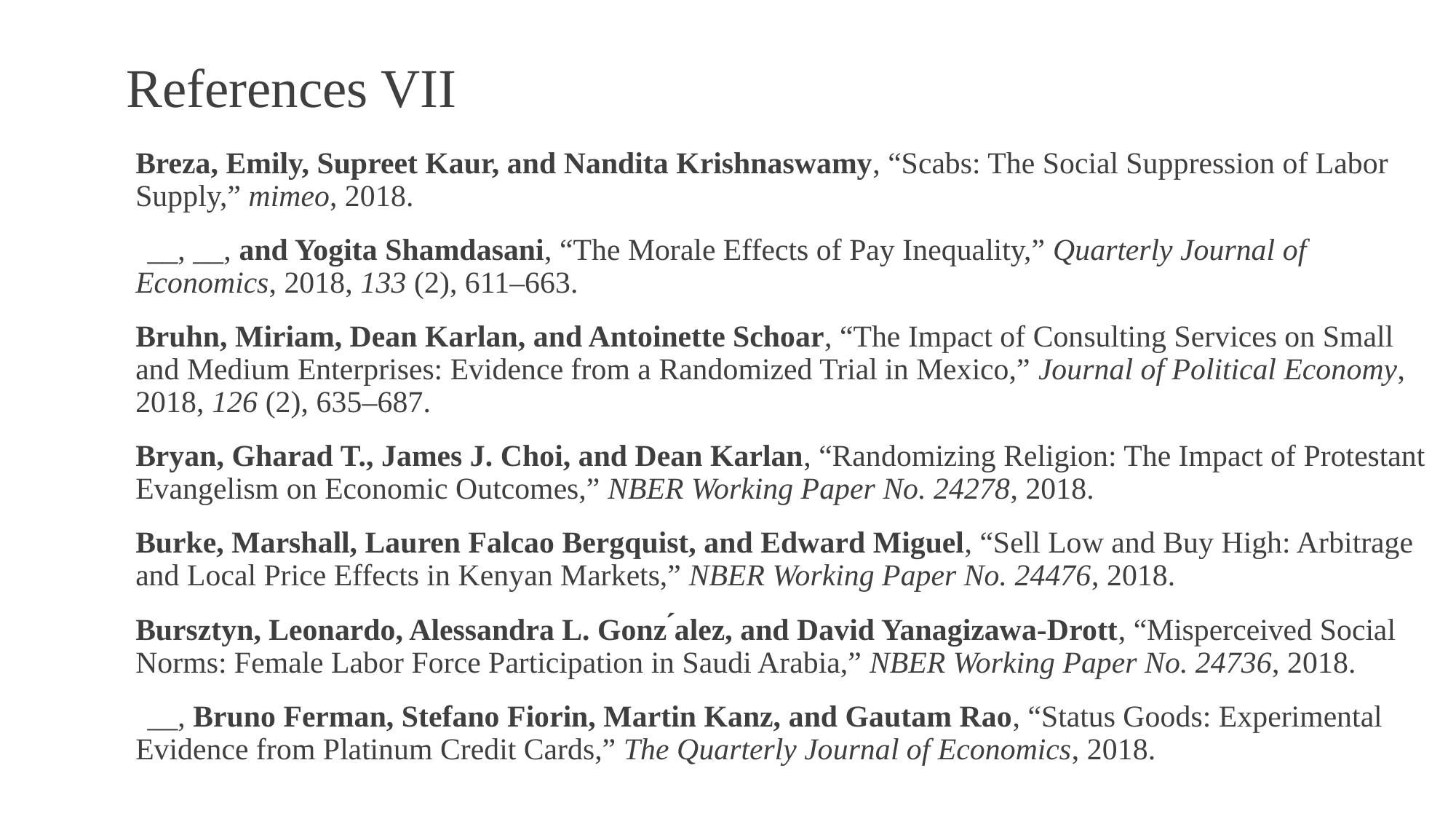

# References VII
Breza, Emily, Supreet Kaur, and Nandita Krishnaswamy, “Scabs: The Social Suppression of Labor Supply,” mimeo, 2018.
__, __, and Yogita Shamdasani, “The Morale Effects of Pay Inequality,” Quarterly Journal of Economics, 2018, 133 (2), 611–663.
Bruhn, Miriam, Dean Karlan, and Antoinette Schoar, “The Impact of Consulting Services on Small and Medium Enterprises: Evidence from a Randomized Trial in Mexico,” Journal of Political Economy, 2018, 126 (2), 635–687.
Bryan, Gharad T., James J. Choi, and Dean Karlan, “Randomizing Religion: The Impact of Protestant Evangelism on Economic Outcomes,” NBER Working Paper No. 24278, 2018.
Burke, Marshall, Lauren Falcao Bergquist, and Edward Miguel, “Sell Low and Buy High: Arbitrage and Local Price Effects in Kenyan Markets,” NBER Working Paper No. 24476, 2018.
Bursztyn, Leonardo, Alessandra L. Gonz ́alez, and David Yanagizawa-Drott, “Misperceived Social Norms: Female Labor Force Participation in Saudi Arabia,” NBER Working Paper No. 24736, 2018.
__, Bruno Ferman, Stefano Fiorin, Martin Kanz, and Gautam Rao, “Status Goods: Experimental Evidence from Platinum Credit Cards,” The Quarterly Journal of Economics, 2018.

92